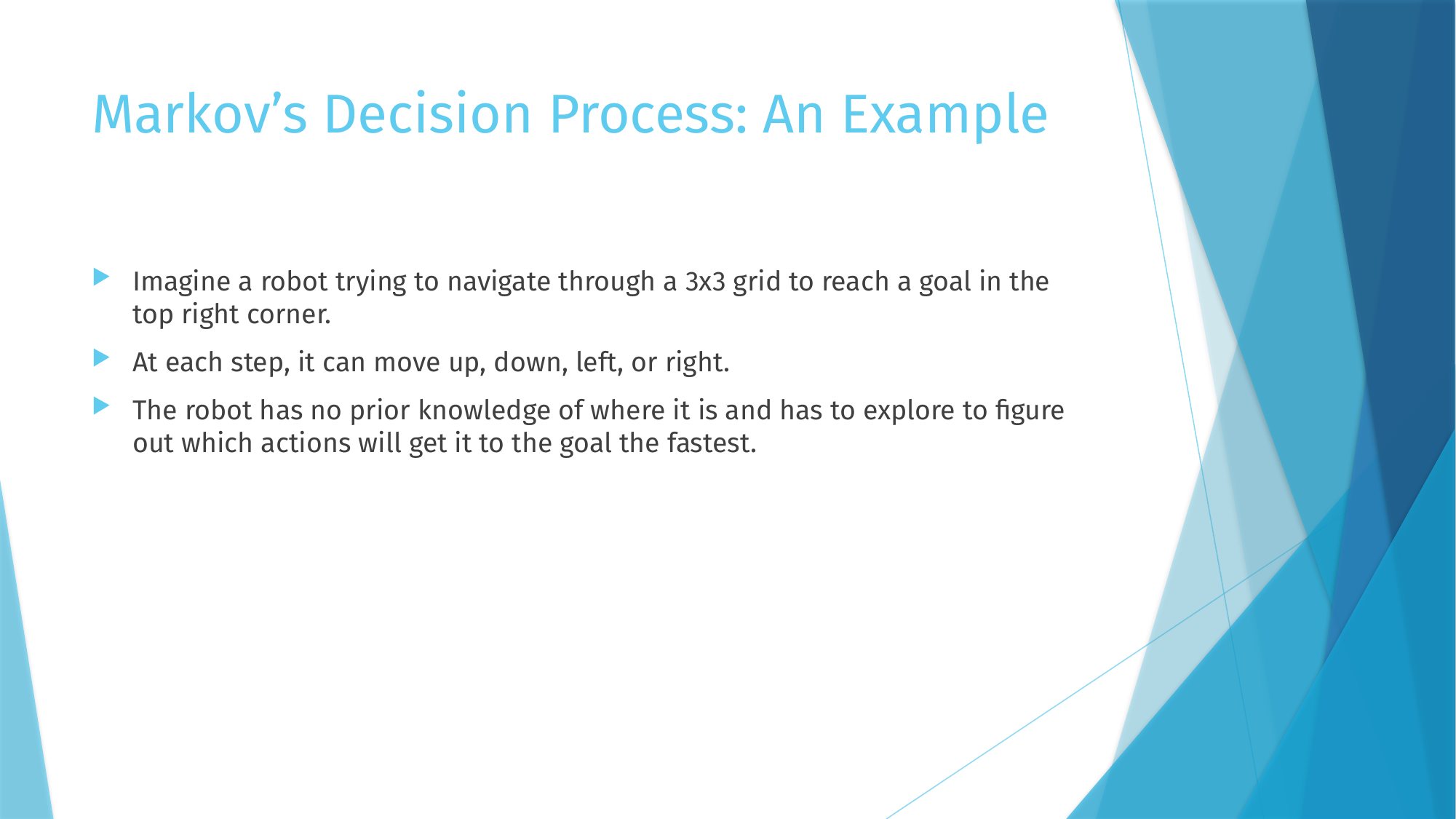

# Markov’s Decision Process: An Example
Imagine a robot trying to navigate through a 3x3 grid to reach a goal in the top right corner.
At each step, it can move up, down, left, or right.
The robot has no prior knowledge of where it is and has to explore to figure out which actions will get it to the goal the fastest.